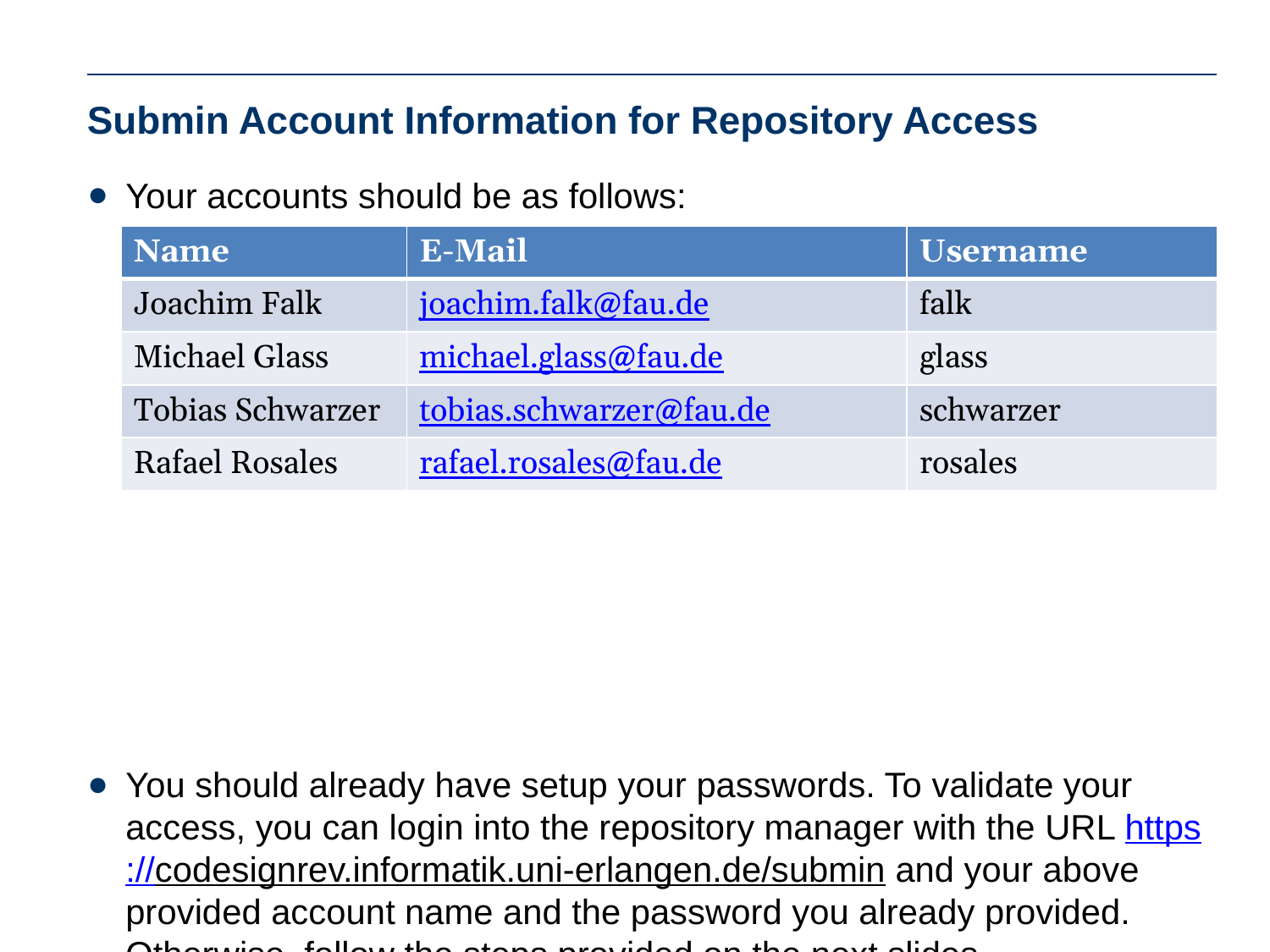

# Submin Account Information for Repository Access
Your accounts should be as follows:

You should already have setup your passwords. To validate your access, you can login into the repository manager with the URL https://codesignrev.informatik.uni-erlangen.de/submin and your above provided account name and the password you already provided. Otherwise, follow the steps provided on the next slides.
| Name | E-Mail | Username |
| --- | --- | --- |
| Joachim Falk | joachim.falk@fau.de | falk |
| Michael Glass | michael.glass@fau.de | glass |
| Tobias Schwarzer | tobias.schwarzer@fau.de | schwarzer |
| Rafael Rosales | rafael.rosales@fau.de | rosales |